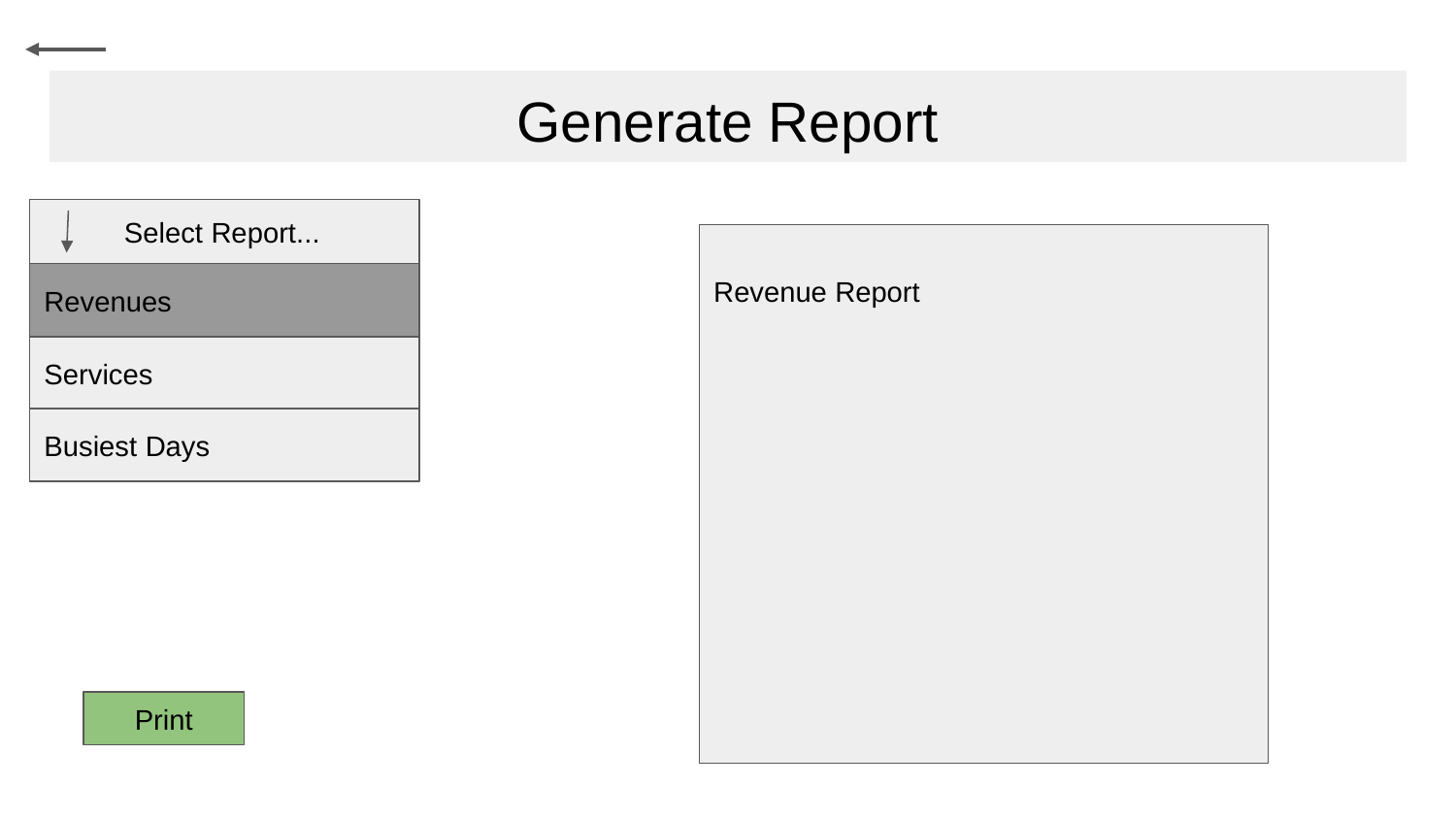

# Generate Report
          Select Report...
Revenue Report

Revenues
Services
Busiest Days
Print